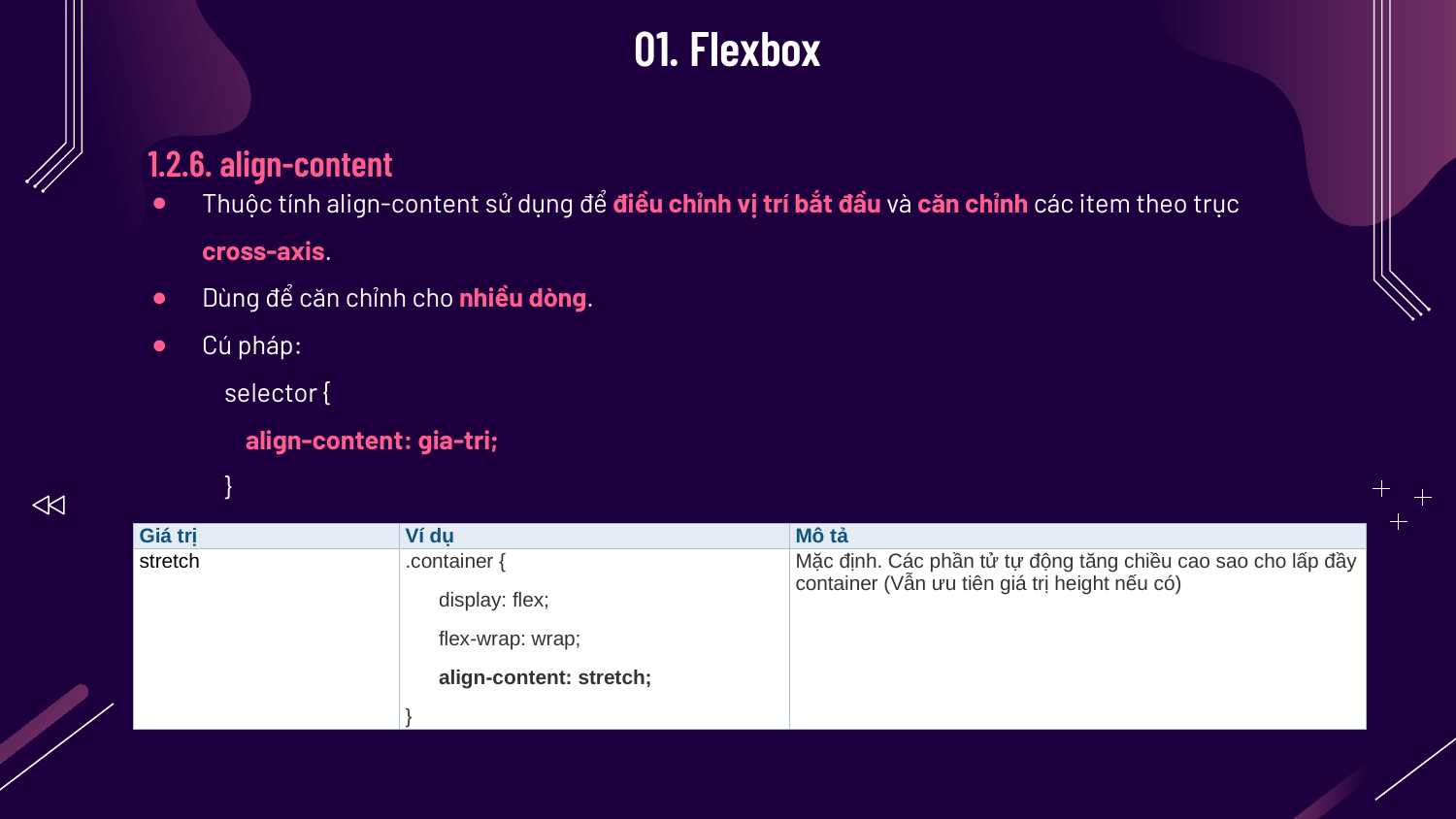

# 01. Flexbox

1.2.6. align-content

Thuộc tính align-content sử dụng để điều chỉnh vị trí bắt đầu và căn chỉnh các item theo trục cross-axis.
Dùng để căn chỉnh cho nhiều dòng.
Cú pháp:
selector {
    align-content: gia-tri;
}
| Giá trị | Ví dụ | Mô tả |
| --- | --- | --- |
| stretch | .container {       display: flex;       flex-wrap: wrap;       align-content: stretch; } | Mặc định. Các phần tử tự động tăng chiều cao sao cho lấp đầy container (Vẫn ưu tiên giá trị height nếu có) |